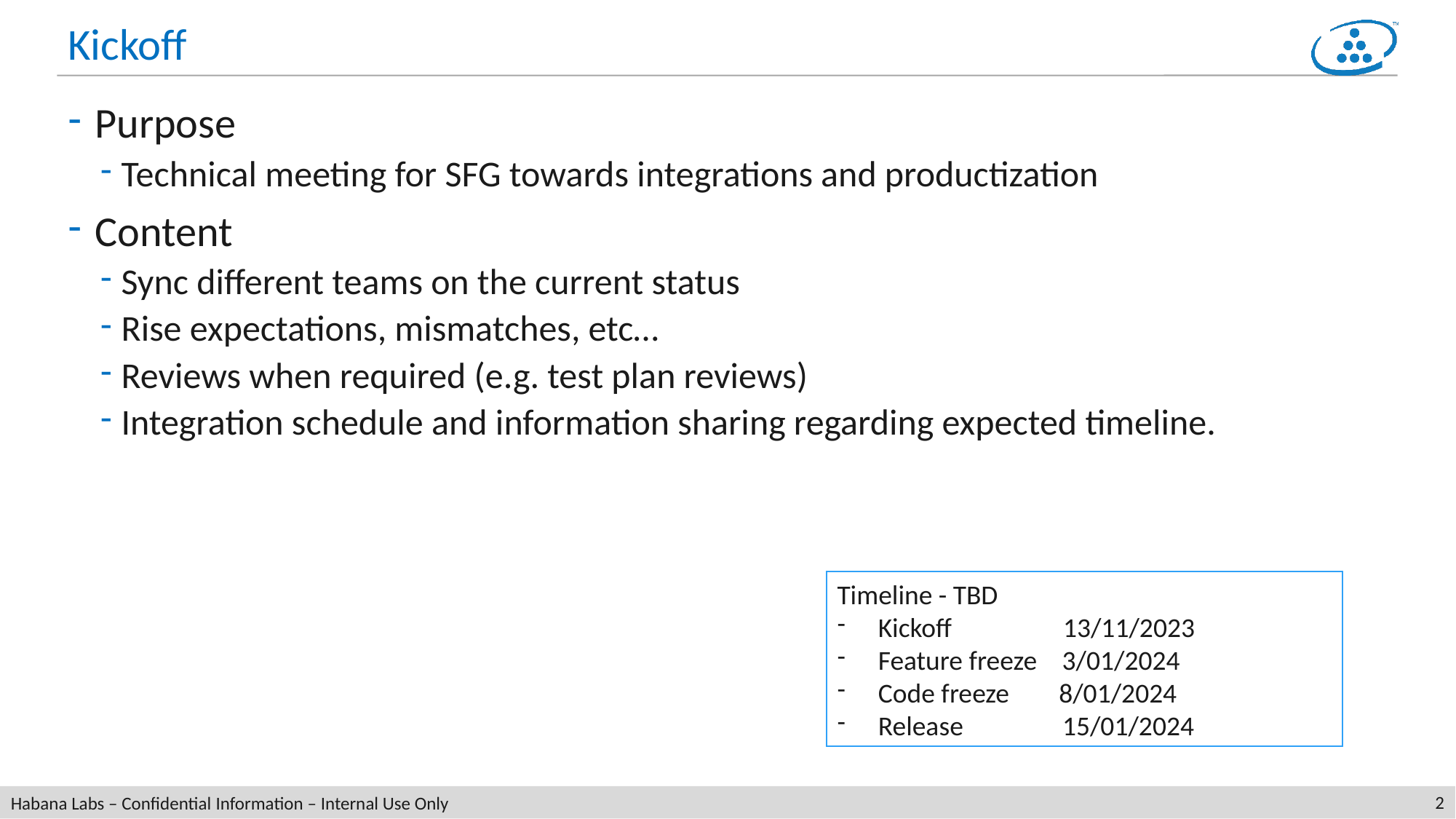

# Kickoff
Purpose
Technical meeting for SFG towards integrations and productization​
Content
Sync different teams on the current status​
Rise expectations, mismatches, etc…​
Reviews when required (e.g. test plan reviews)​
Integration schedule and information sharing regarding expected timeline.​
Timeline - TBD
Kickoff​                  13/11/2023
Feature freeze​    3/01/2024
Code freeze ​       8/01/2024
Release​                15/01/2024